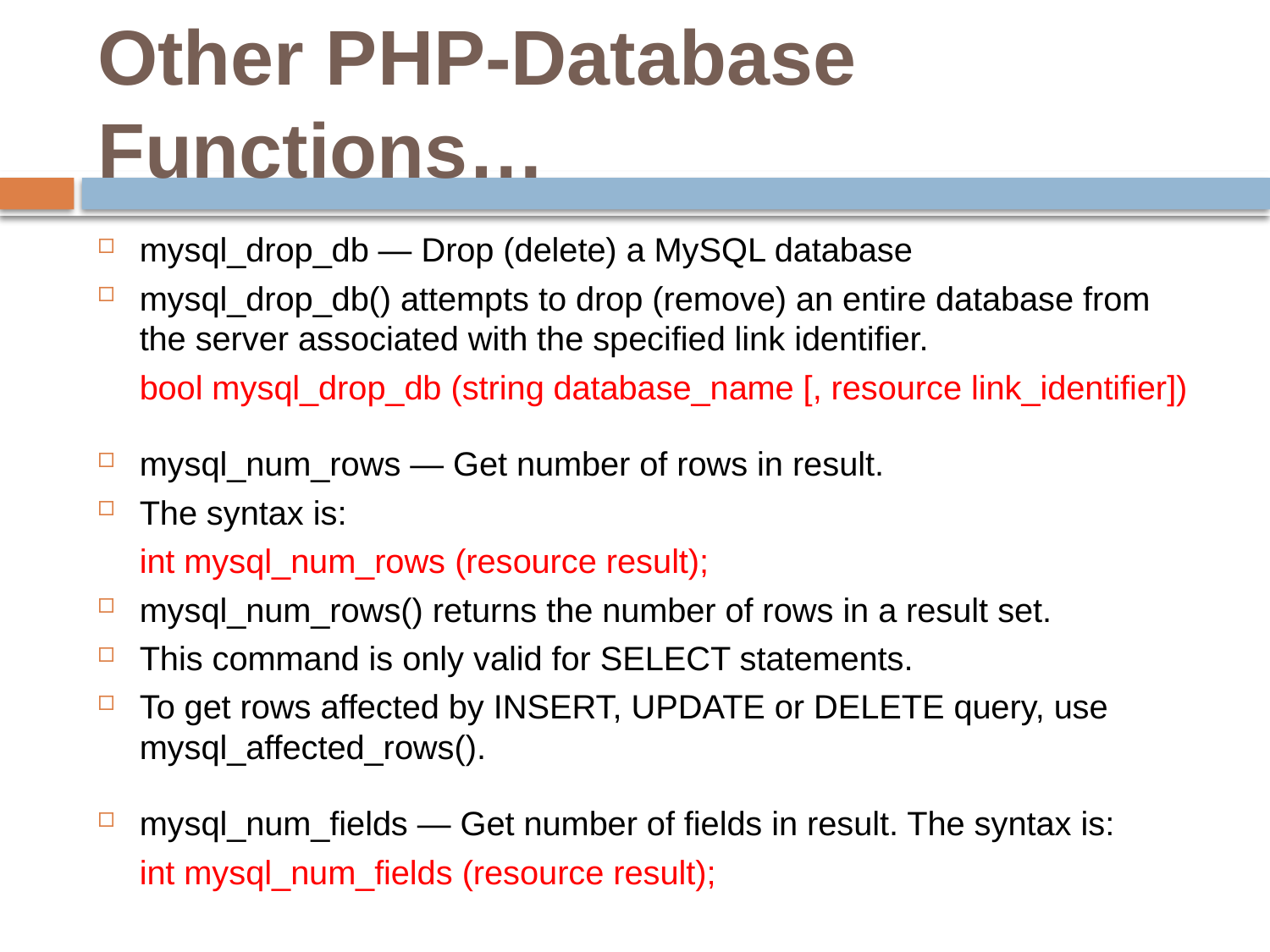

# Other PHP-Database Functions…
mysql_drop_db — Drop (delete) a MySQL database
mysql_drop_db() attempts to drop (remove) an entire database from the server associated with the specified link identifier.
	bool mysql_drop_db (string database_name [, resource link_identifier])

mysql_num_rows — Get number of rows in result.
The syntax is:
		int mysql_num_rows (resource result);
mysql_num_rows() returns the number of rows in a result set.
This command is only valid for SELECT statements.
To get rows affected by INSERT, UPDATE or DELETE query, use mysql_affected_rows().

mysql_num_fields — Get number of fields in result. The syntax is:
		int mysql_num_fields (resource result);